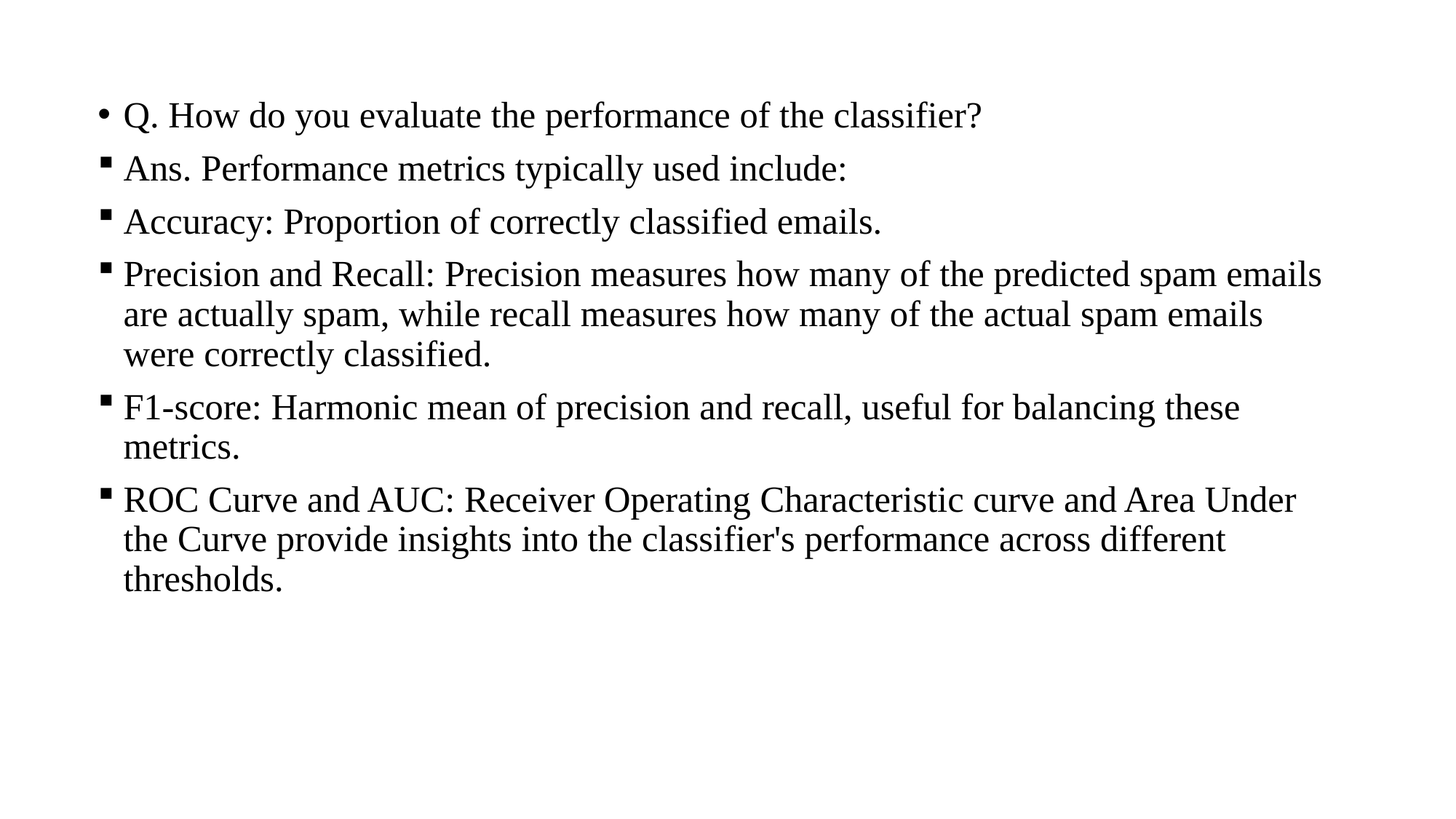

Q. How do you evaluate the performance of the classifier?
Ans. Performance metrics typically used include:
Accuracy: Proportion of correctly classified emails.
Precision and Recall: Precision measures how many of the predicted spam emails are actually spam, while recall measures how many of the actual spam emails were correctly classified.
F1-score: Harmonic mean of precision and recall, useful for balancing these metrics.
ROC Curve and AUC: Receiver Operating Characteristic curve and Area Under the Curve provide insights into the classifier's performance across different thresholds.